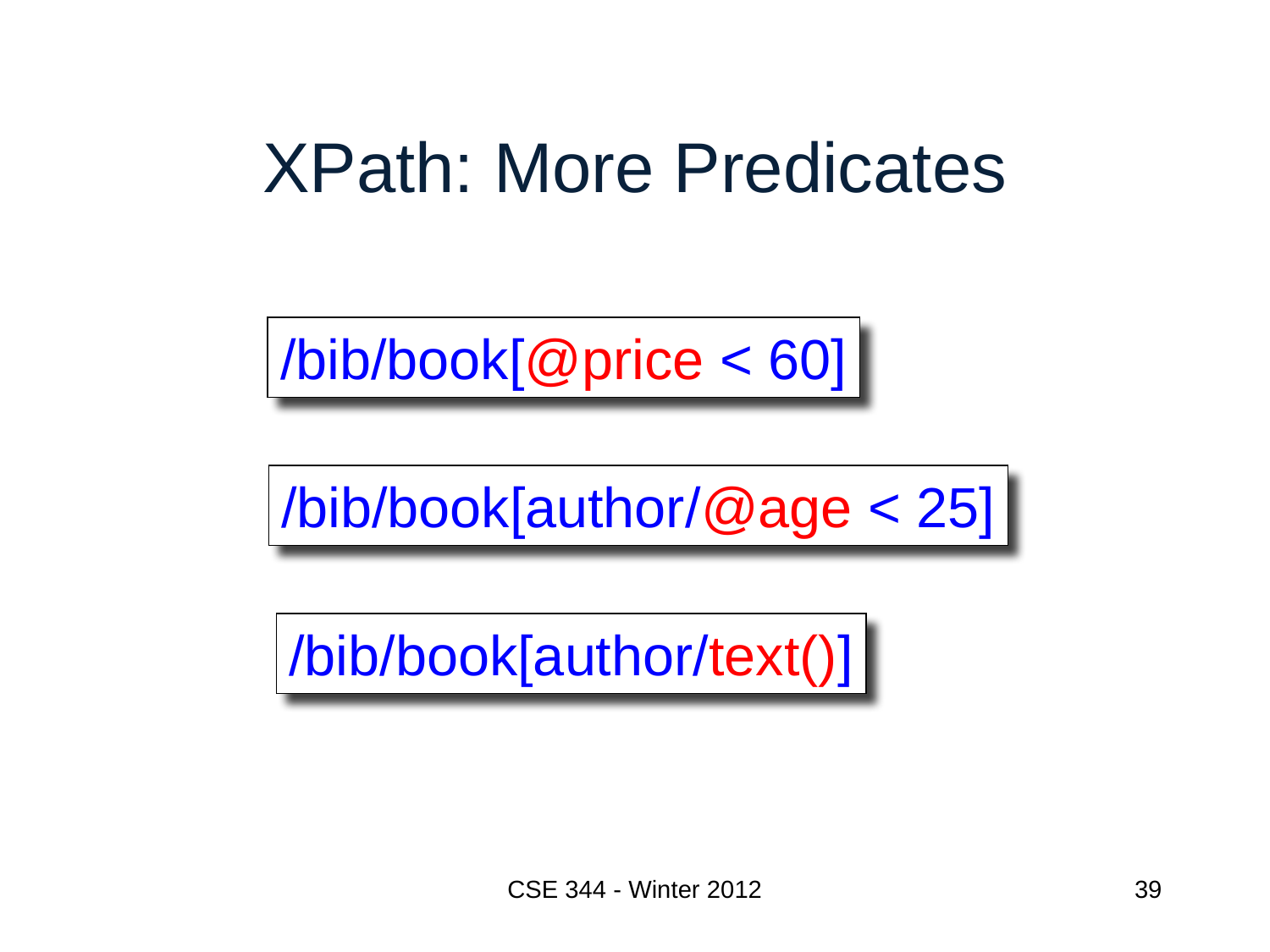

# XPath: More Predicates
/bib/book[@price < 60]
/bib/book[author/@age < 25]
/bib/book[author/text()]
CSE 344 - Winter 2012
39